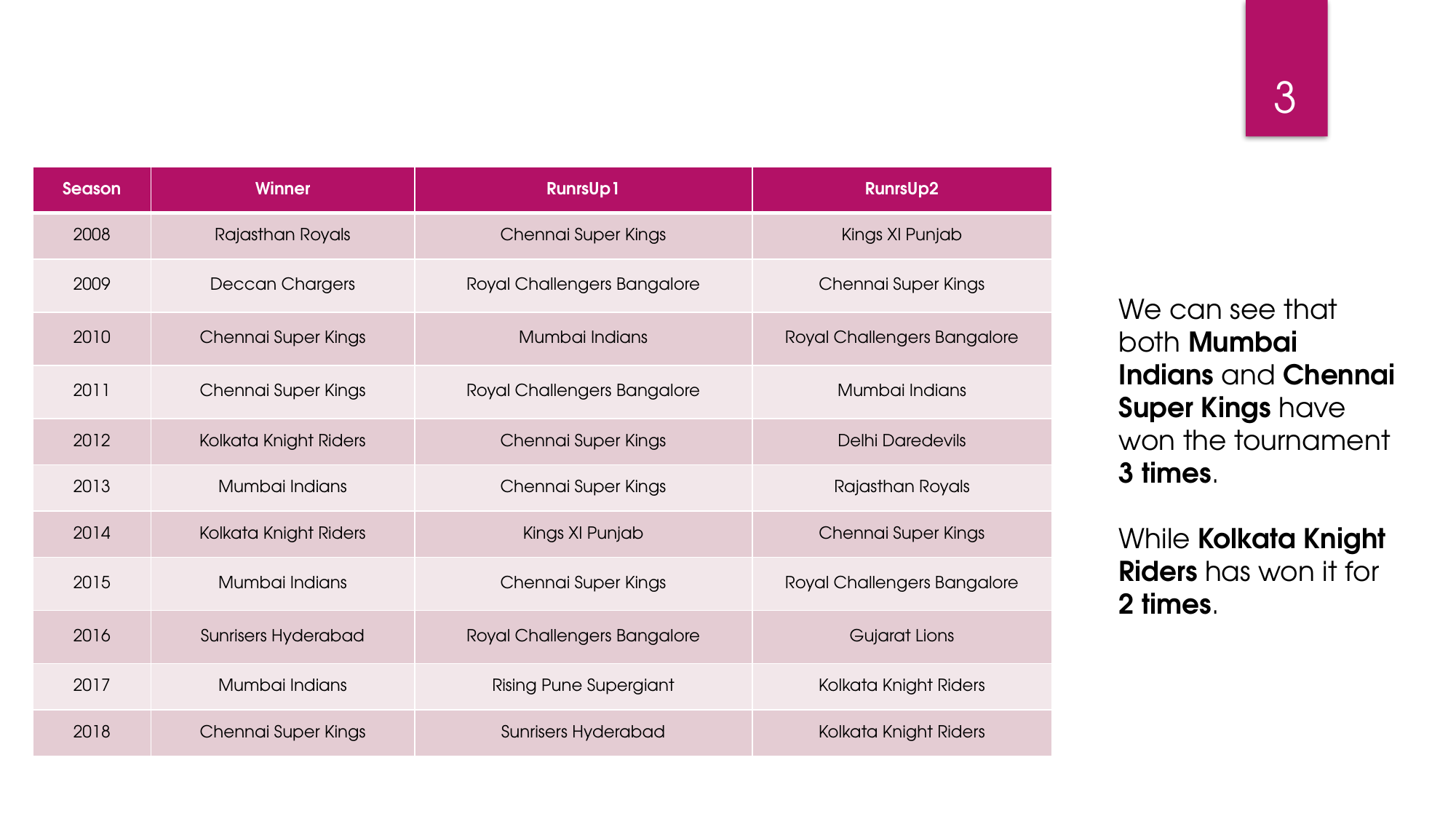

3
| Season | Winner | RunrsUp1 | RunrsUp2 |
| --- | --- | --- | --- |
| 2008 | Rajasthan Royals | Chennai Super Kings | Kings XI Punjab |
| 2009 | Deccan Chargers | Royal Challengers Bangalore | Chennai Super Kings |
| 2010 | Chennai Super Kings | Mumbai Indians | Royal Challengers Bangalore |
| 2011 | Chennai Super Kings | Royal Challengers Bangalore | Mumbai Indians |
| 2012 | Kolkata Knight Riders | Chennai Super Kings | Delhi Daredevils |
| 2013 | Mumbai Indians | Chennai Super Kings | Rajasthan Royals |
| 2014 | Kolkata Knight Riders | Kings XI Punjab | Chennai Super Kings |
| 2015 | Mumbai Indians | Chennai Super Kings | Royal Challengers Bangalore |
| 2016 | Sunrisers Hyderabad | Royal Challengers Bangalore | Gujarat Lions |
| 2017 | Mumbai Indians | Rising Pune Supergiant | Kolkata Knight Riders |
| 2018 | Chennai Super Kings | Sunrisers Hyderabad | Kolkata Knight Riders |
We can see that both Mumbai Indians and Chennai Super Kings have won the tournament 3 times.

While Kolkata Knight Riders has won it for 2 times.